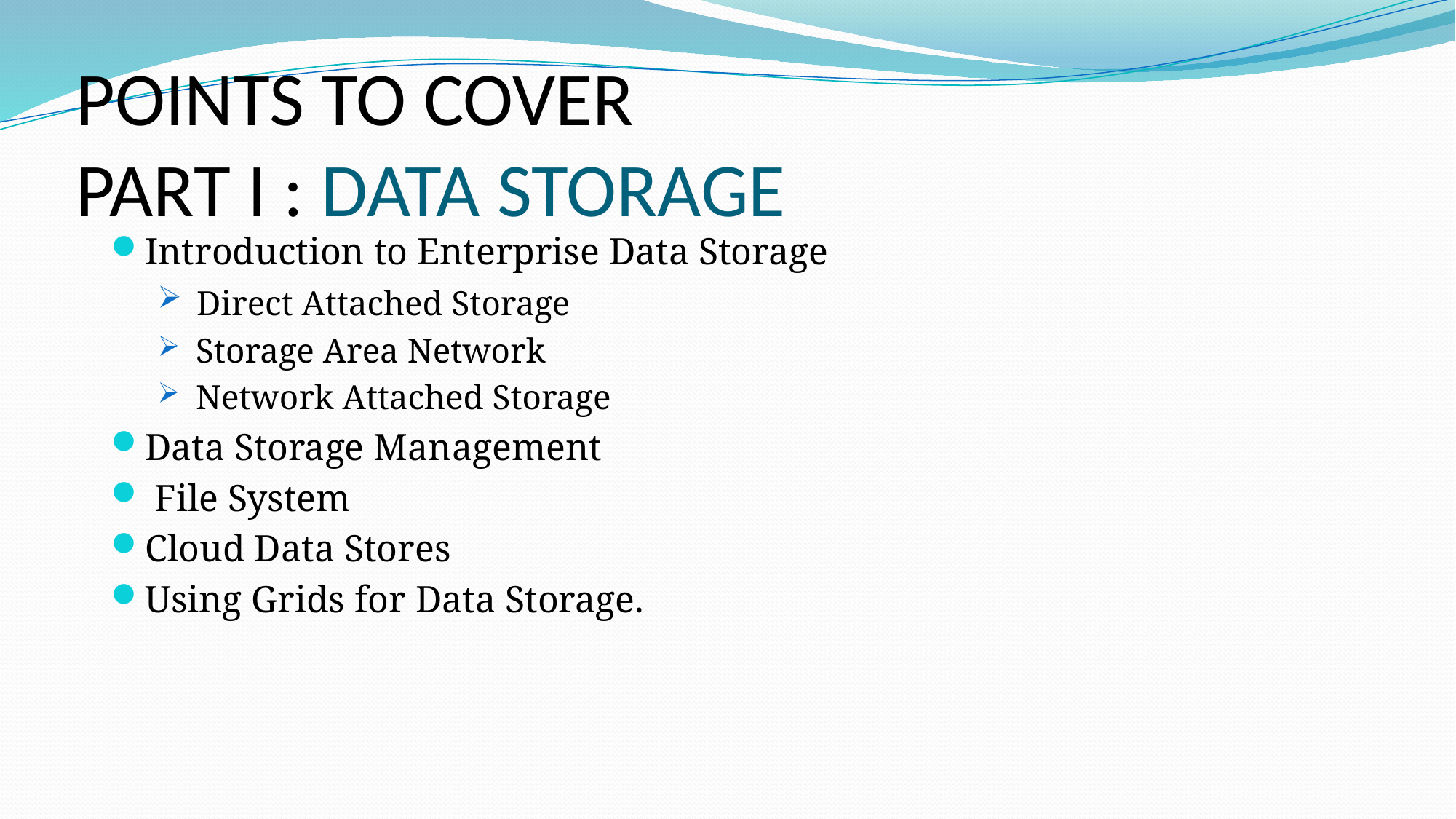

# POINTS TO COVER PART I : DATA STORAGE
Introduction to Enterprise Data Storage
 Direct Attached Storage
 Storage Area Network
 Network Attached Storage
Data Storage Management
 File System
Cloud Data Stores
Using Grids for Data Storage.